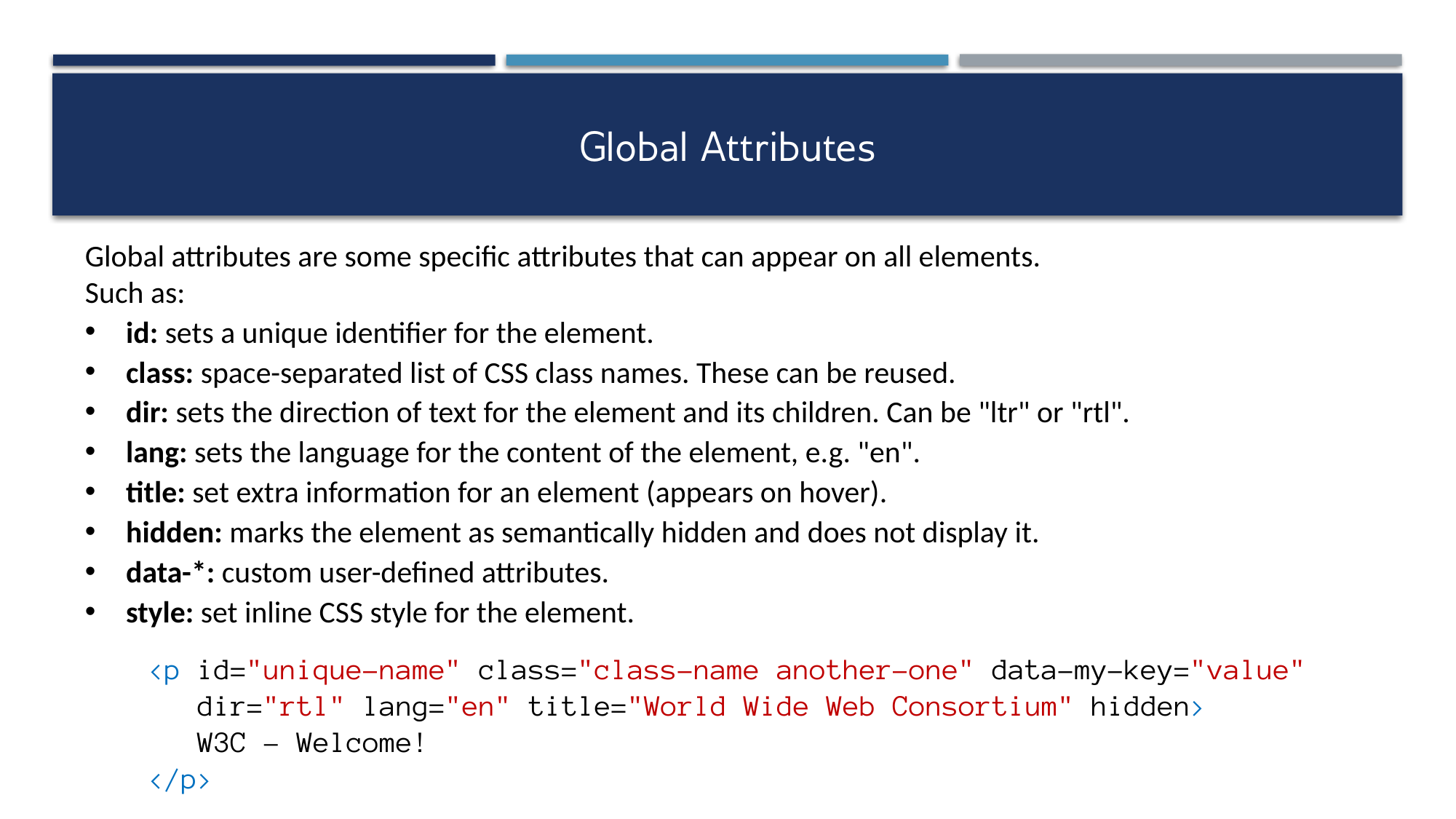

# Global Attributes
Global attributes are some specific attributes that can appear on all elements.
Such as:
id: sets a unique identifier for the element.
class: space-separated list of CSS class names. These can be reused.
dir: sets the direction of text for the element and its children. Can be "ltr" or "rtl".
lang: sets the language for the content of the element, e.g. "en".
title: set extra information for an element (appears on hover).
hidden: marks the element as semantically hidden and does not display it.
data-*: custom user-defined attributes.
style: set inline CSS style for the element.
<p id="unique-name" class="class-name another-one" data-my-key="value"
   dir="rtl" lang="en" title="World Wide Web Consortium" hidden>
   W3C – Welcome!
</p>